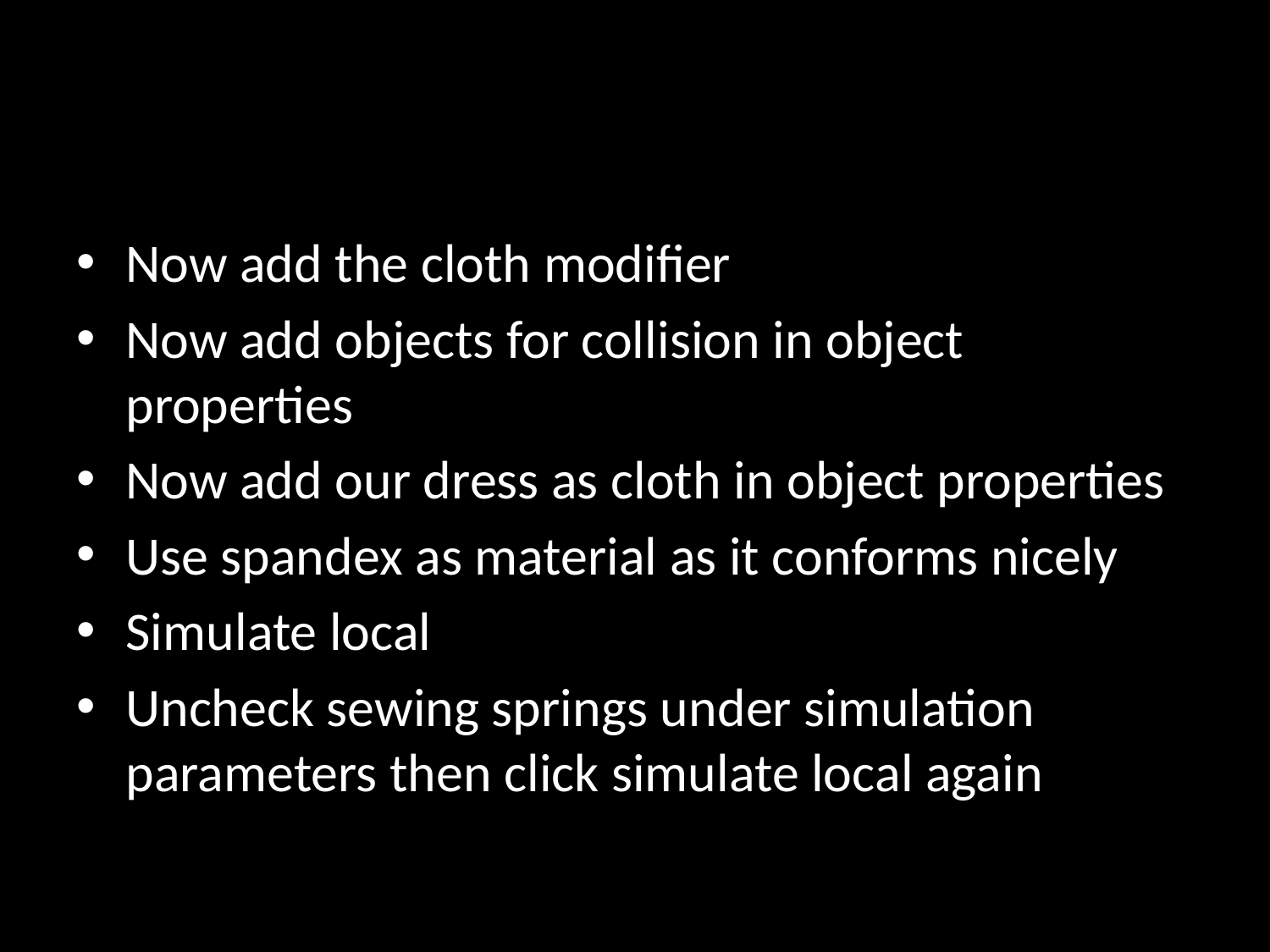

#
Now add the cloth modifier
Now add objects for collision in object properties
Now add our dress as cloth in object properties
Use spandex as material as it conforms nicely
Simulate local
Uncheck sewing springs under simulation parameters then click simulate local again